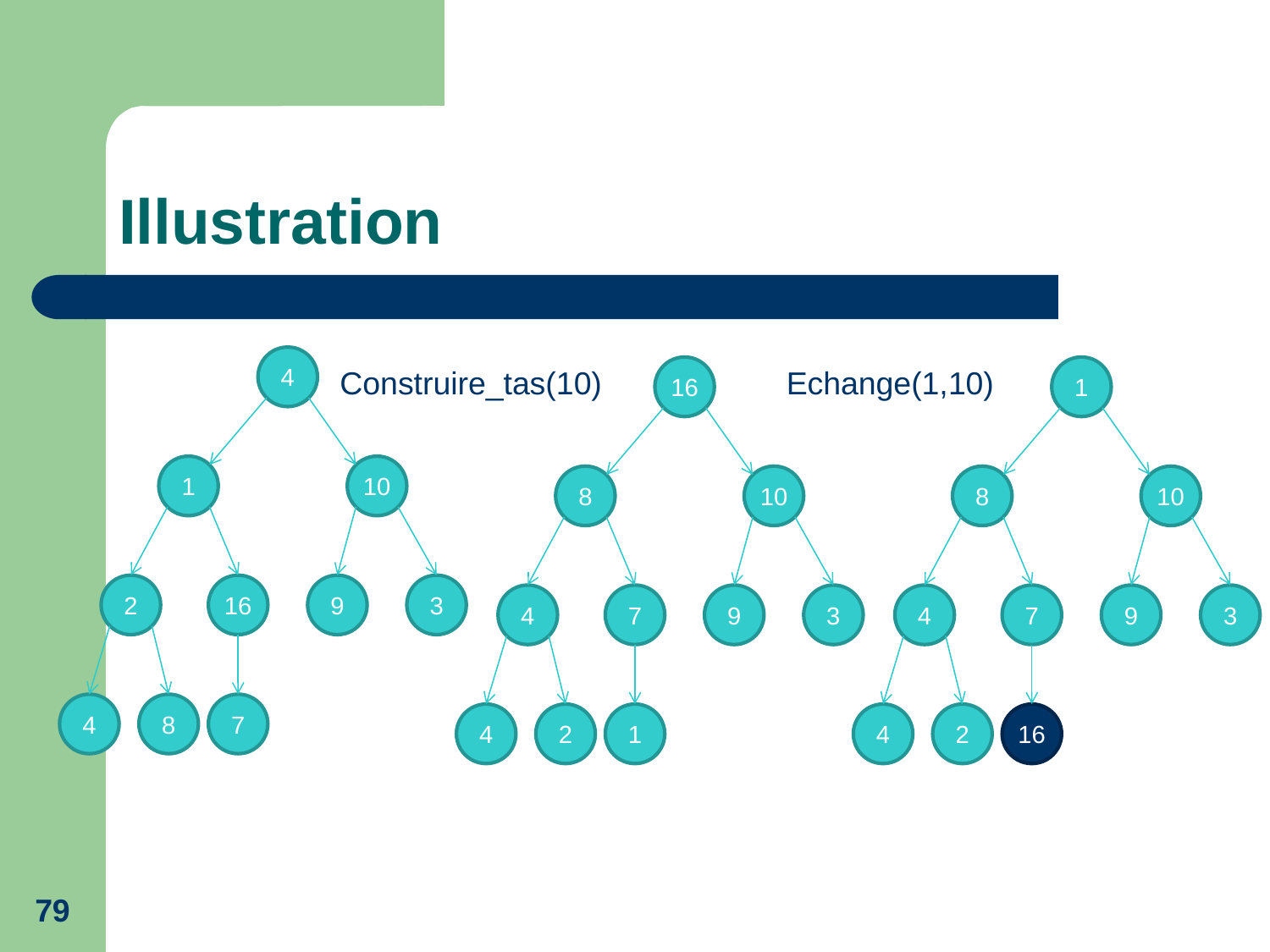

# Illustration
4
Construire_tas(10)
16
Echange(1,10)
1
1
10
8
10
8
10
2
16
9
3
4
7
9
3
4
7
9
3
4
8
7
4
2
1
4
2
16
79